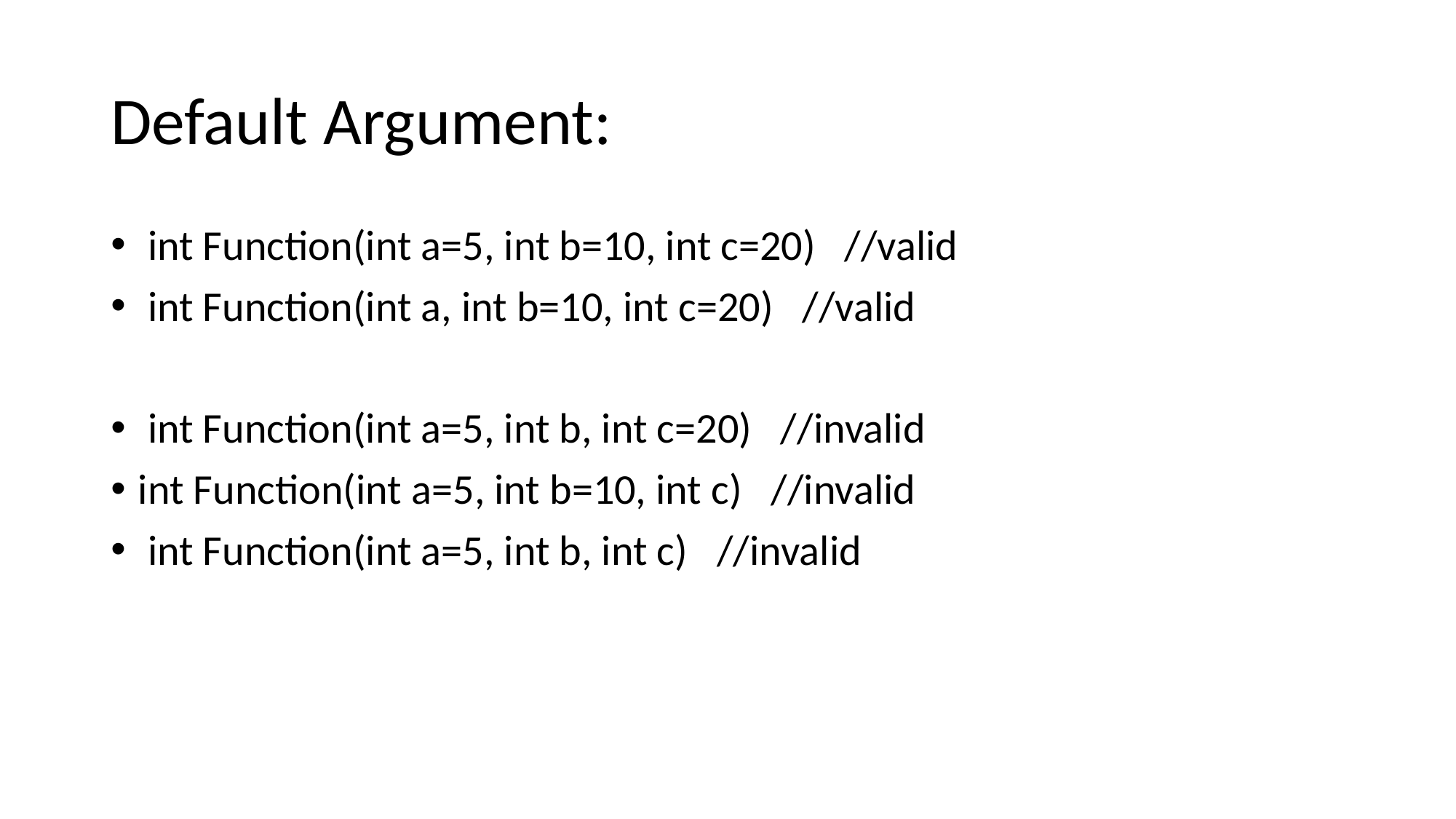

# Default Argument:
 int Function(int a=5, int b=10, int c=20)   //valid
 int Function(int a, int b=10, int c=20)   //valid

 int Function(int a=5, int b, int c=20)   //invalid
int Function(int a=5, int b=10, int c)   //invalid
 int Function(int a=5, int b, int c)   //invalid